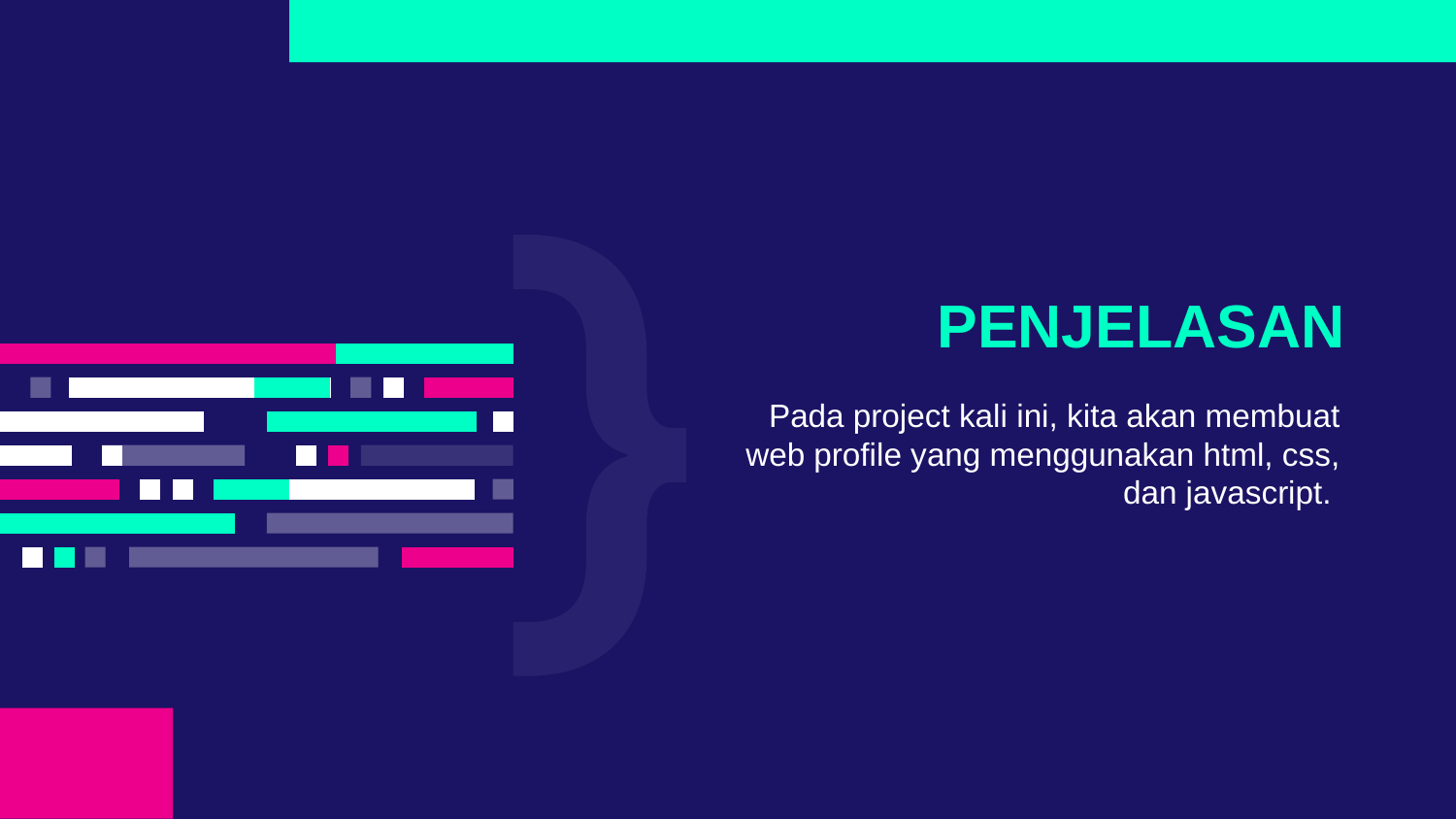

# PENJELASAN
Pada project kali ini, kita akan membuat web profile yang menggunakan html, css, dan javascript.